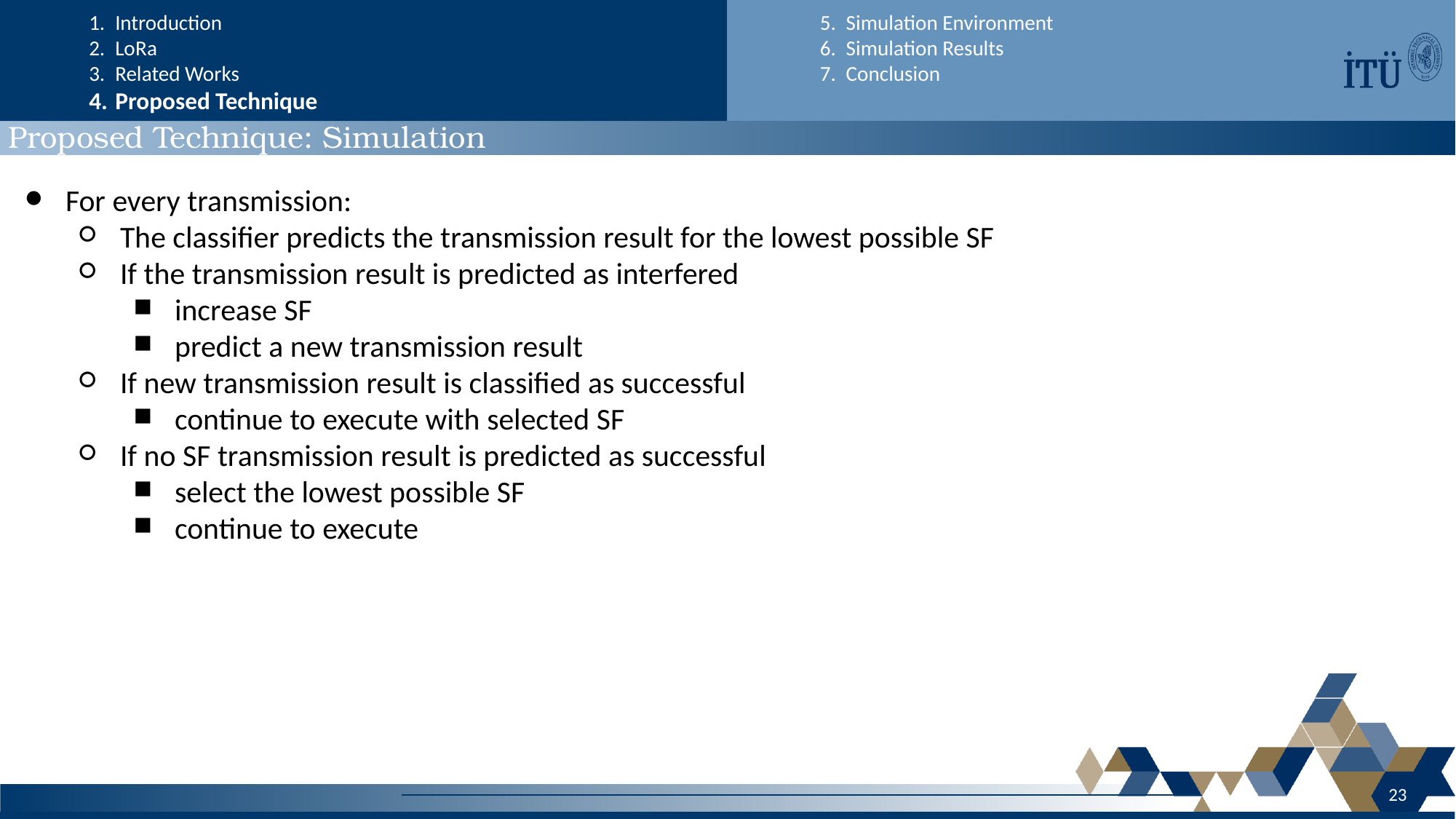

Introduction
LoRa
Related Works
Proposed Technique

Simulation Environment
Simulation Results
Conclusion
Proposed Technique: Simulation
For every transmission:
The classifier predicts the transmission result for the lowest possible SF
If the transmission result is predicted as interfered
increase SF
predict a new transmission result
If new transmission result is classified as successful
continue to execute with selected SF
If no SF transmission result is predicted as successful
select the lowest possible SF
continue to execute

23